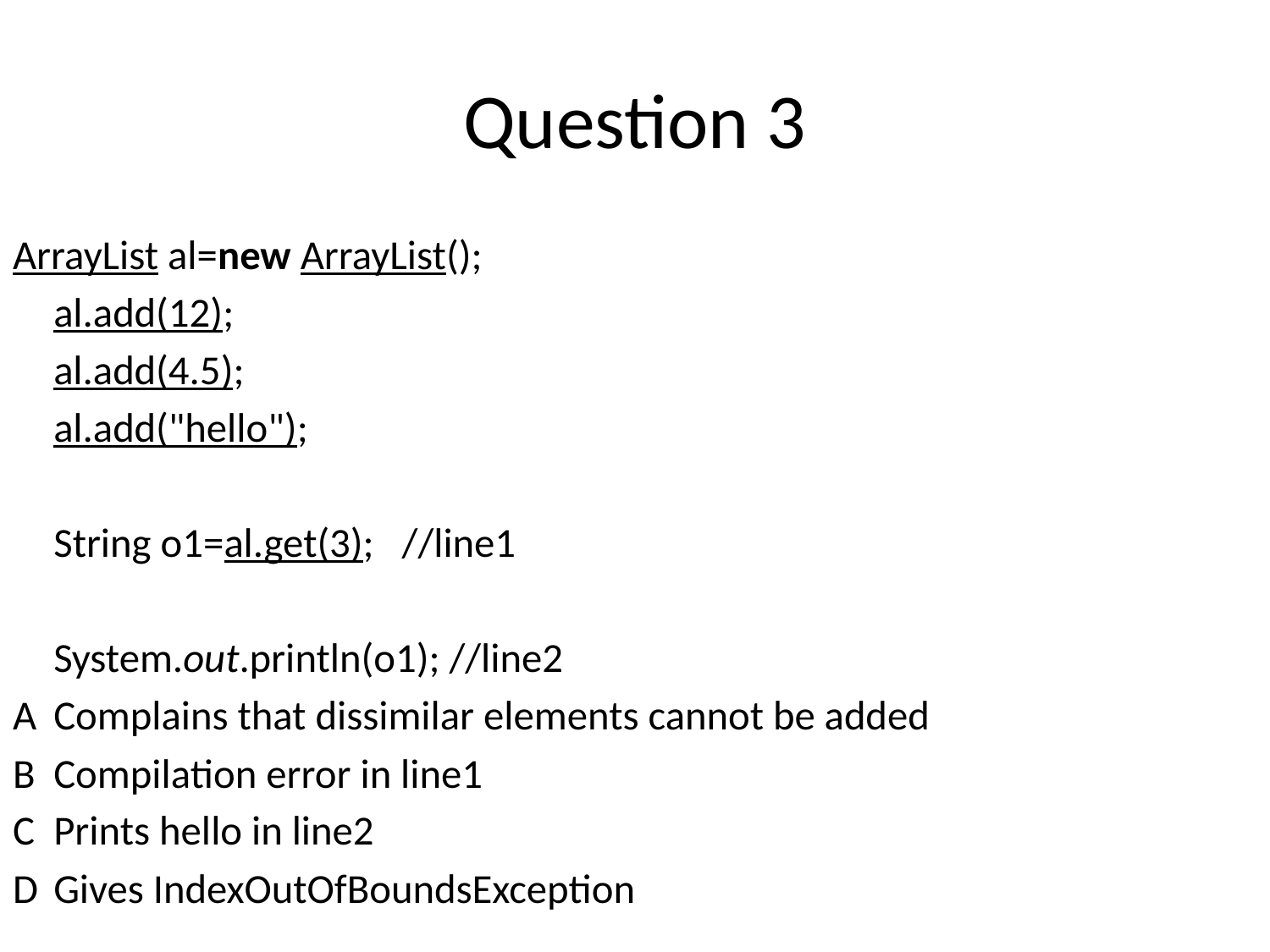

# Question 3
ArrayList al=new ArrayList();
		al.add(12);
		al.add(4.5);
		al.add("hello");

		String o1=al.get(3);   //line1

		System.out.println(o1); //line2
A	Complains that dissimilar elements cannot be added
B	Compilation error in line1
C	Prints hello in line2
D	Gives IndexOutOfBoundsException